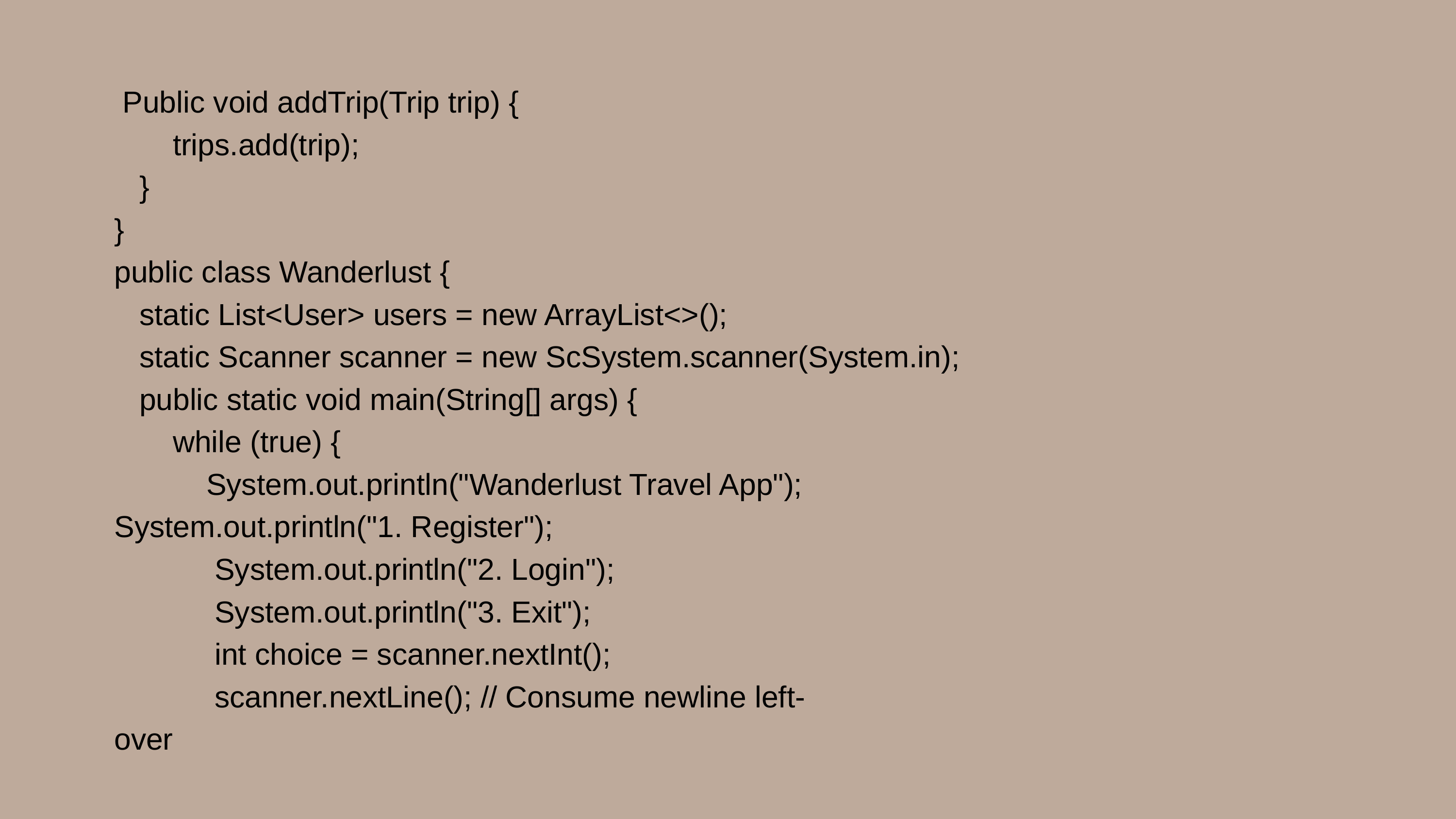

Public void addTrip(Trip trip) {
       trips.add(trip);
   }
}
public class Wanderlust {
   static List<User> users = new ArrayList<>();
   static Scanner scanner = new ScSystem.scanner(System.in);
   public static void main(String[] args) {
       while (true) {
           System.out.println("Wanderlust Travel App");
System.out.println("1. Register");
            System.out.println("2. Login");
            System.out.println("3. Exit");
            int choice = scanner.nextInt();
            scanner.nextLine(); // Consume newline left-
over